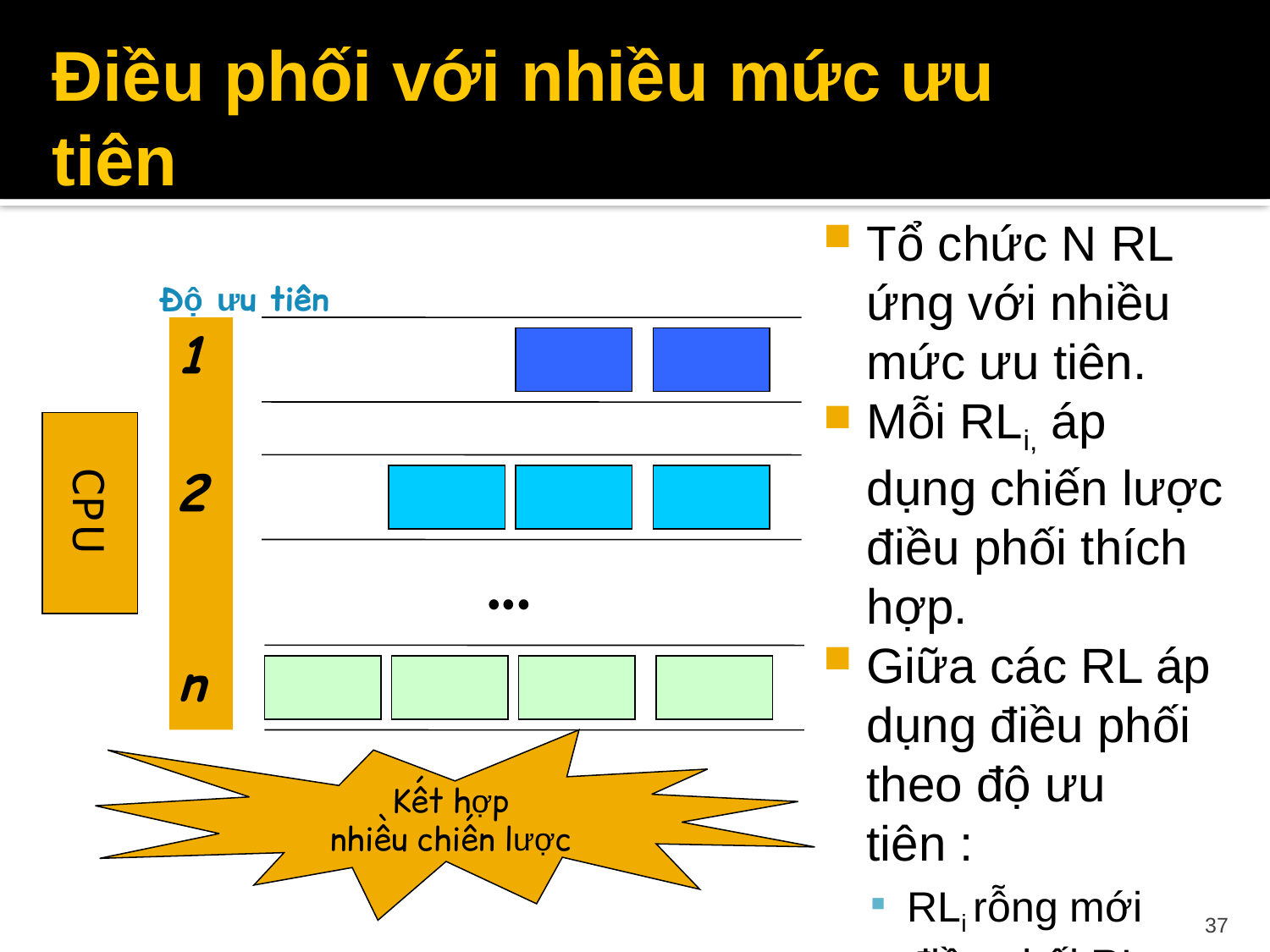

# Điều phối với nhiều mức ưu tiên
Tổ chức N RL ứng với nhiều mức ưu tiên.
Mỗi RLi, áp dụng chiến lược điều phối thích hợp.
Giữa các RL áp dụng điều phối theo độ ưu tiên :
RLi rỗng mới điều phối RLi +1
Độ ưu tiên
1

CPU
2

…
n

Kết hợp
nhiều chiến lược
37